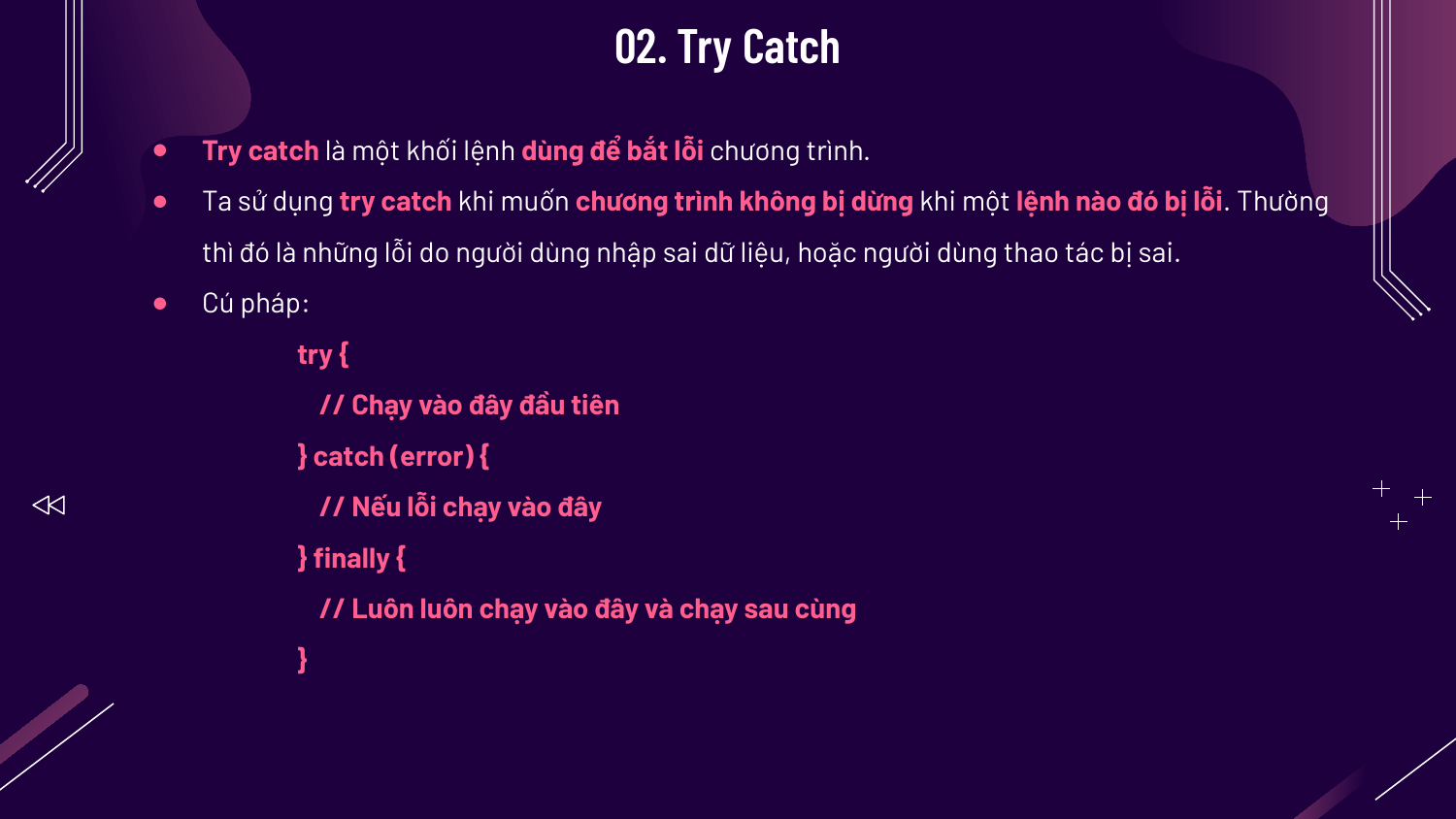

# 02. Try Catch
Try catch là một khối lệnh dùng để bắt lỗi chương trình.
Ta sử dụng try catch khi muốn chương trình không bị dừng khi một lệnh nào đó bị lỗi. Thường thì đó là những lỗi do người dùng nhập sai dữ liệu, hoặc người dùng thao tác bị sai.
Cú pháp:
	try {
	    // Chạy vào đây đầu tiên
	} catch (error) {
	    // Nếu lỗi chạy vào đây
	} finally {
	    // Luôn luôn chạy vào đây và chạy sau cùng
	}